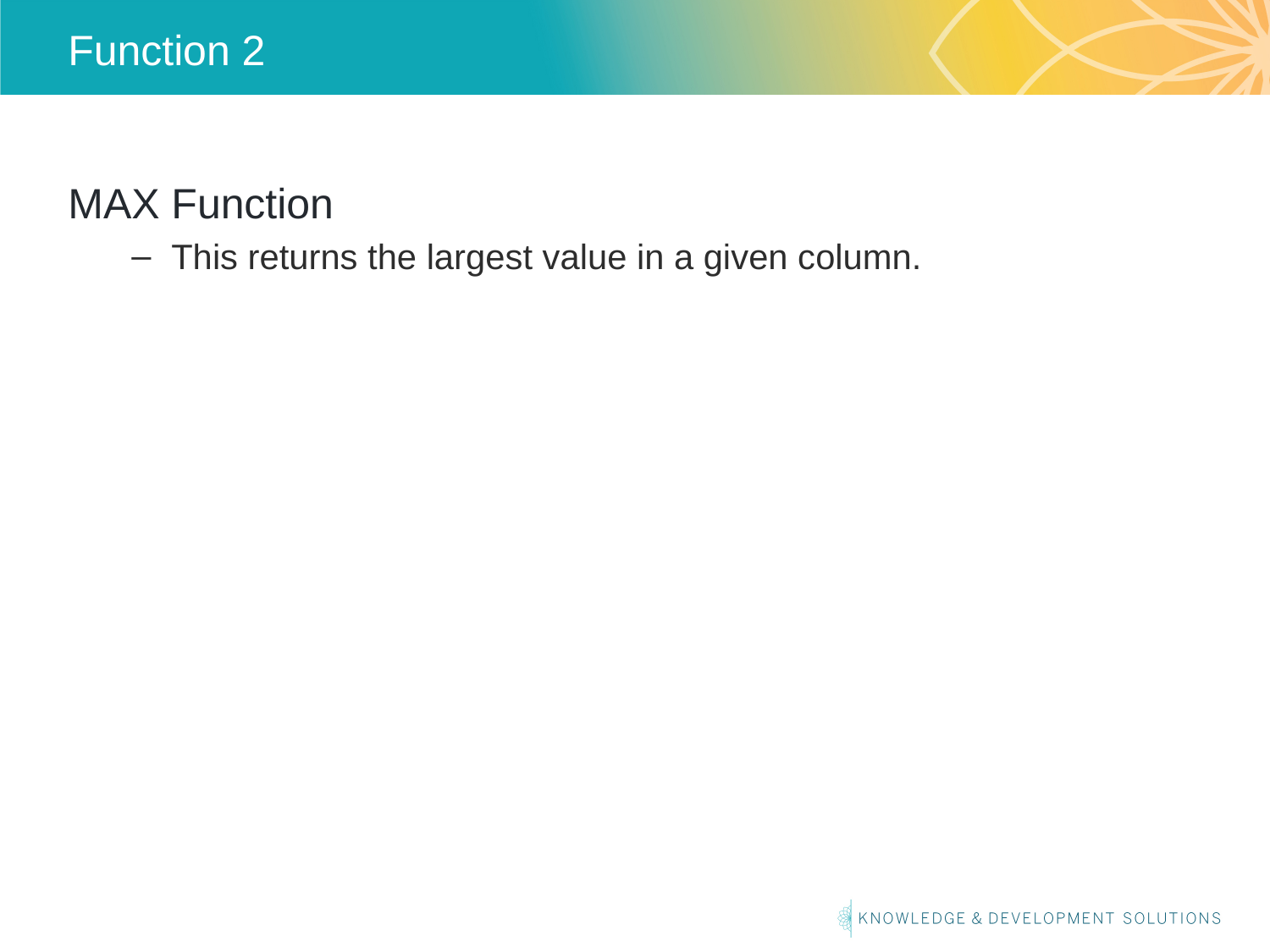

# Function 2
MAX Function
This returns the largest value in a given column.